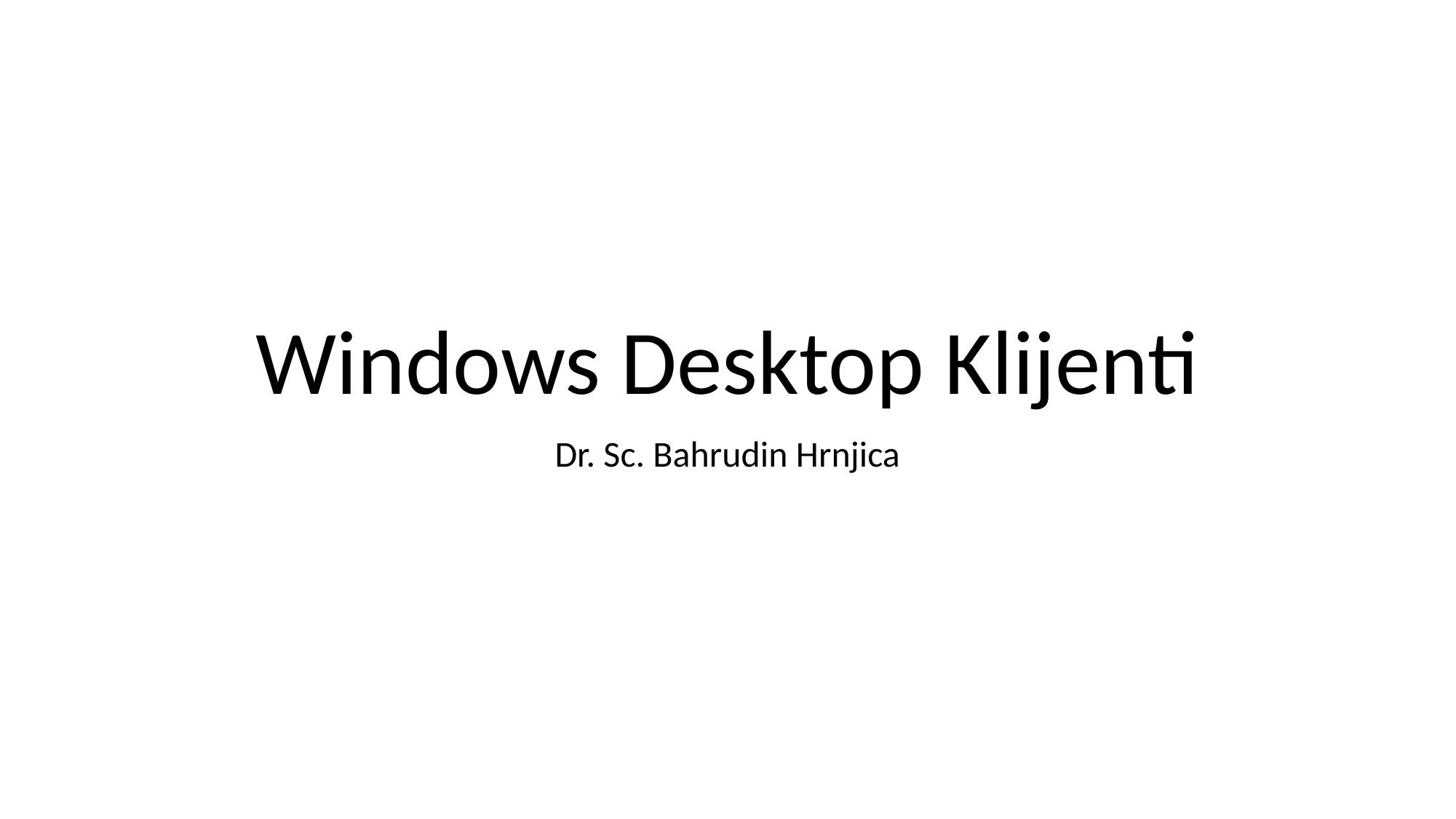

# Windows Desktop Klijenti
Dr. Sc. Bahrudin Hrnjica